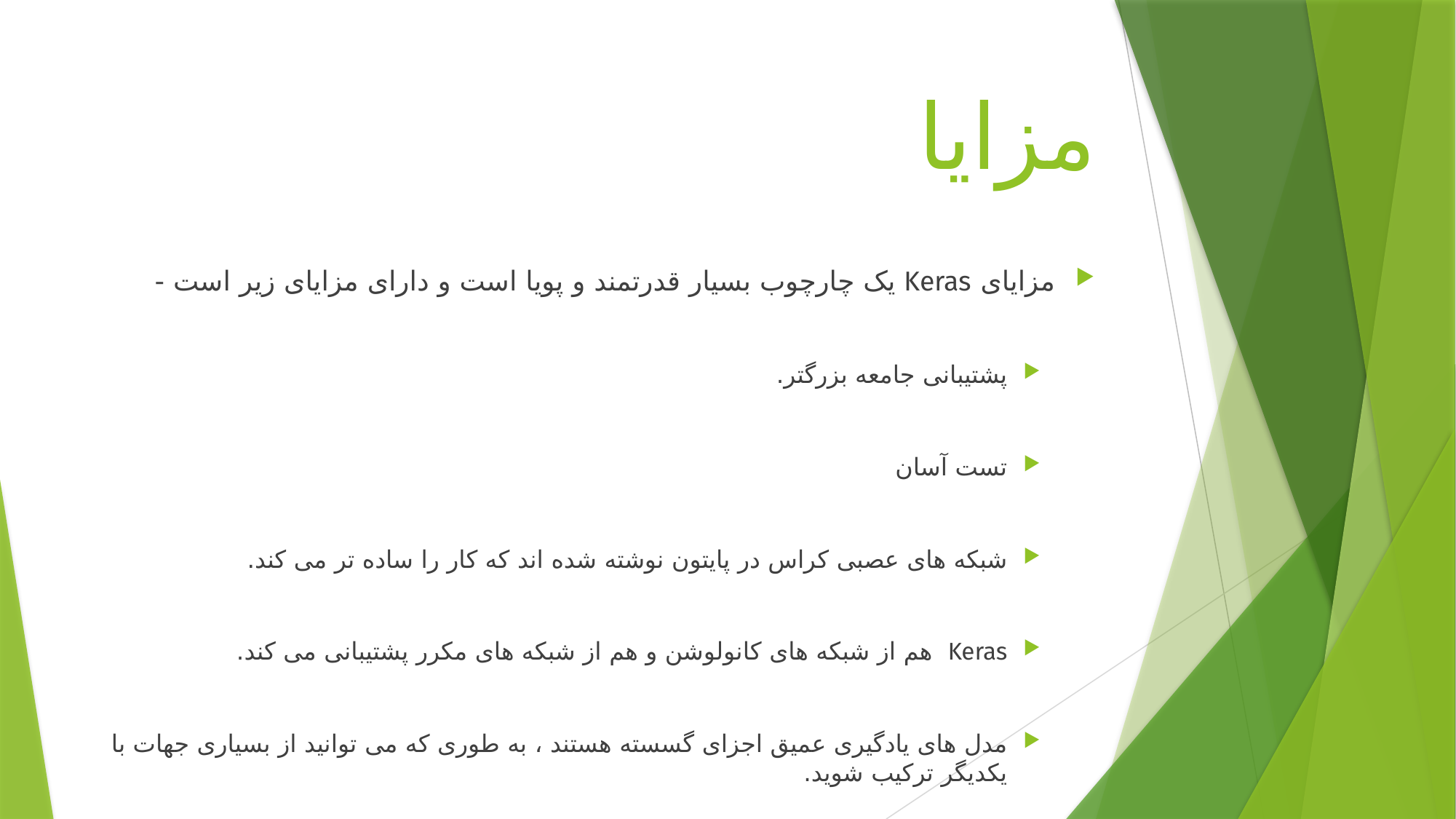

# مزایا
مزایای Keras یک چارچوب بسیار قدرتمند و پویا است و دارای مزایای زیر است -

پشتیبانی جامعه بزرگتر.

تست آسان

شبکه های عصبی کراس در پایتون نوشته شده اند که کار را ساده تر می کند.

Keras  هم از شبکه های کانولوشن و هم از شبکه های مکرر پشتیبانی می کند.

مدل های یادگیری عمیق اجزای گسسته هستند ، به طوری که می توانید از بسیاری جهات با یکدیگر ترکیب شوید.